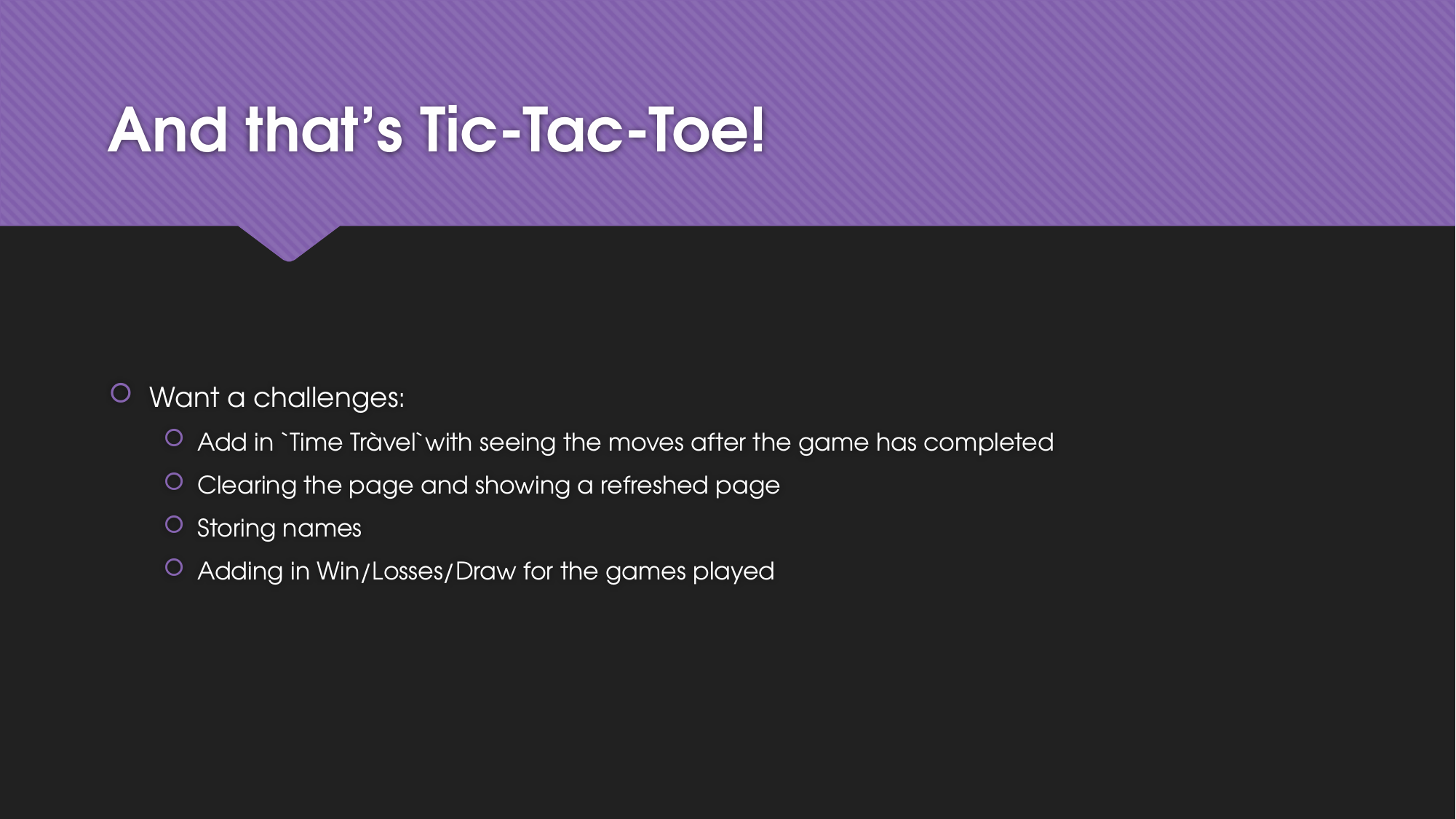

# And that’s Tic-Tac-Toe!
Want a challenges:
Add in `Time Tràvel`with seeing the moves after the game has completed
Clearing the page and showing a refreshed page
Storing names
Adding in Win/Losses/Draw for the games played